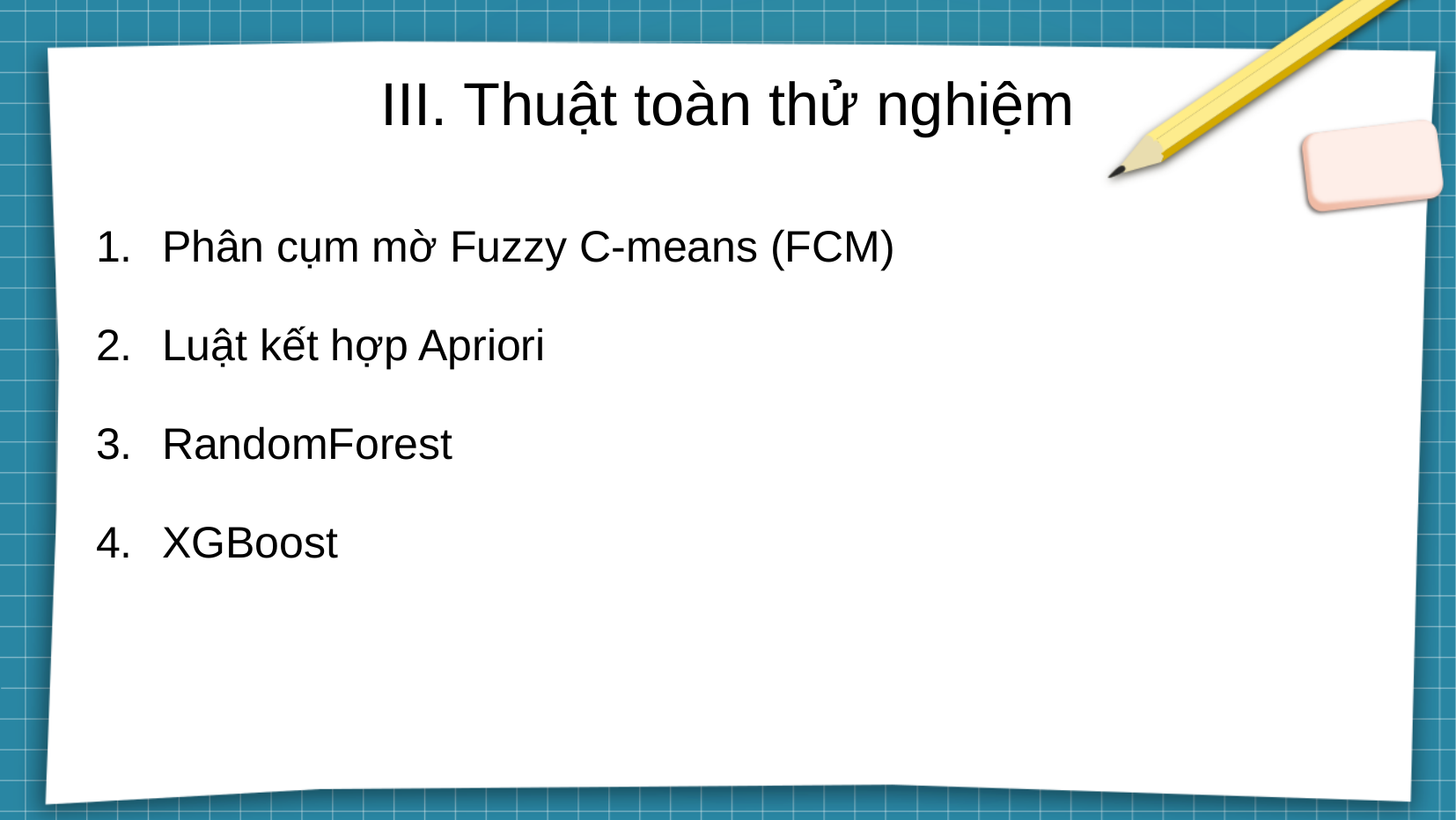

III. Thuật toàn thử nghiệm
Phân cụm mờ Fuzzy C-means (FCM)
Luật kết hợp Apriori
RandomForest
XGBoost